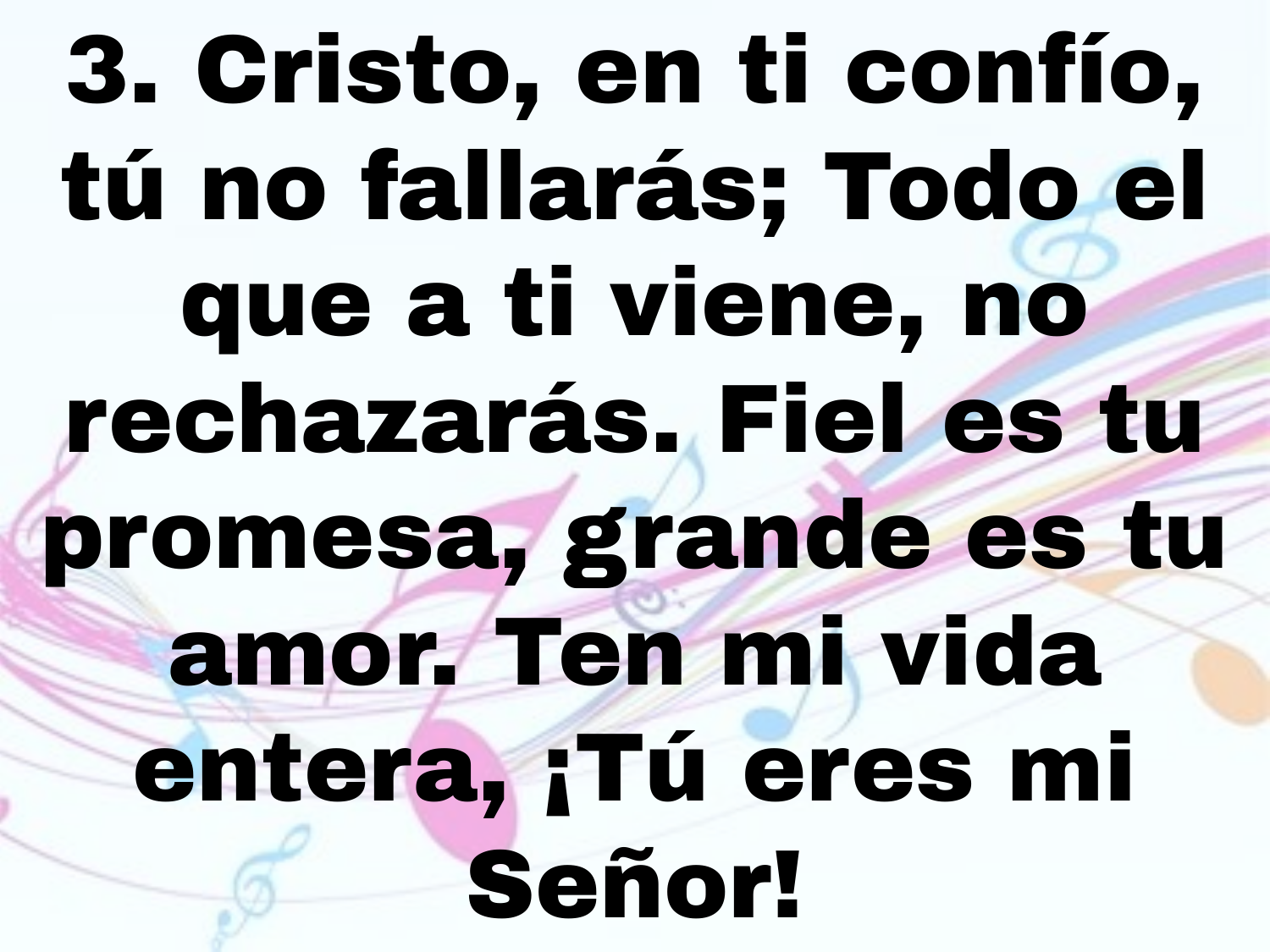

3. Cristo, en ti confío, tú no fallarás; Todo el que a ti viene, no rechazarás. Fiel es tu promesa, grande es tu amor. Ten mi vida entera, ¡Tú eres mi Señor!